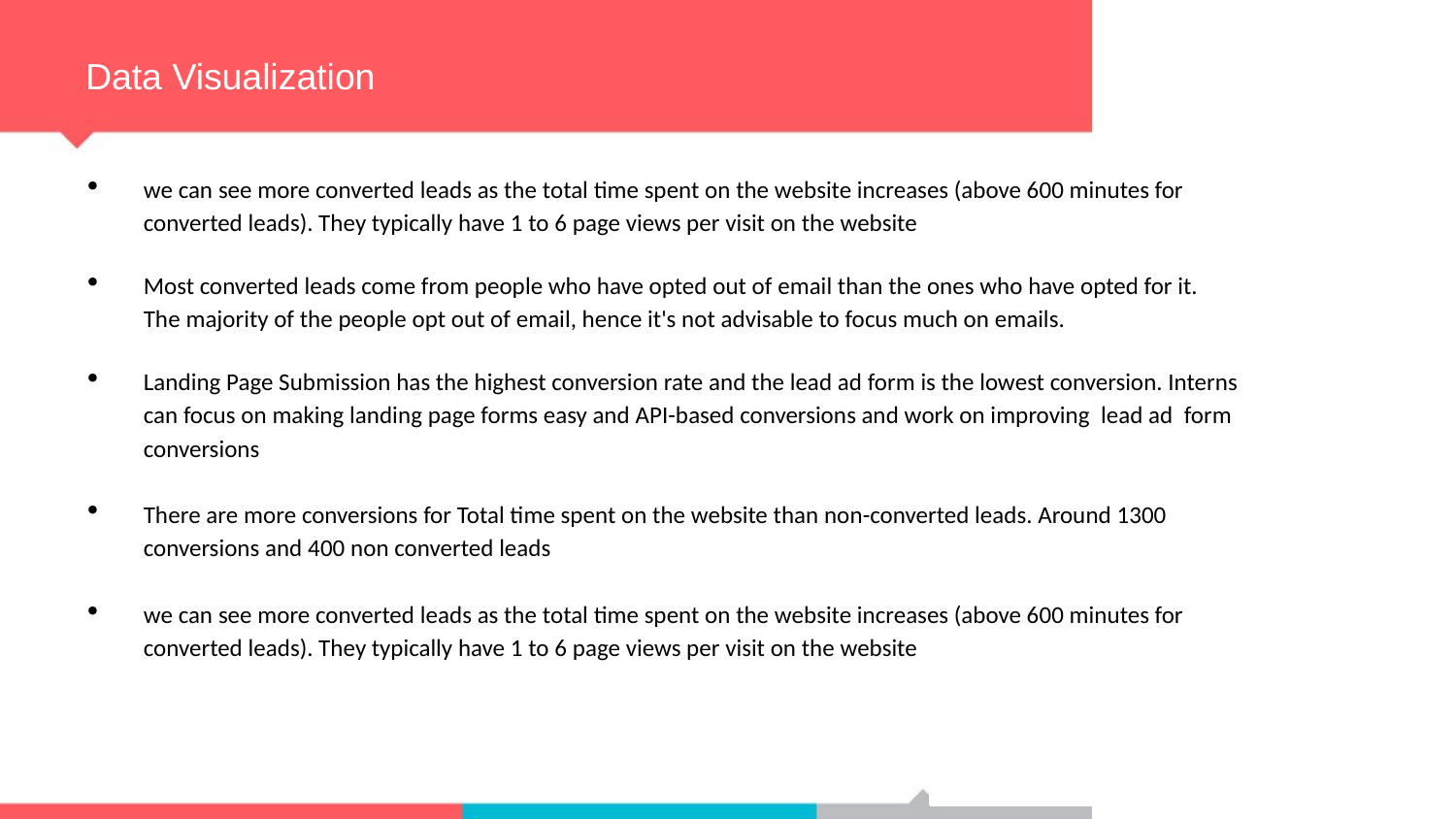

# Data Visualization
we can see more converted leads as the total time spent on the website increases (above 600 minutes for converted leads). They typically have 1 to 6 page views per visit on the website

Most converted leads come from people who have opted out of email than the ones who have opted for it. The majority of the people opt out of email, hence it's not advisable to focus much on emails.

Landing Page Submission has the highest conversion rate and the lead ad form is the lowest conversion. Interns can focus on making landing page forms easy and API-based conversions and work on improving  lead ad  form conversions

There are more conversions for Total time spent on the website than non-converted leads. Around 1300 conversions and 400 non converted leads

we can see more converted leads as the total time spent on the website increases (above 600 minutes for converted leads). They typically have 1 to 6 page views per visit on the website